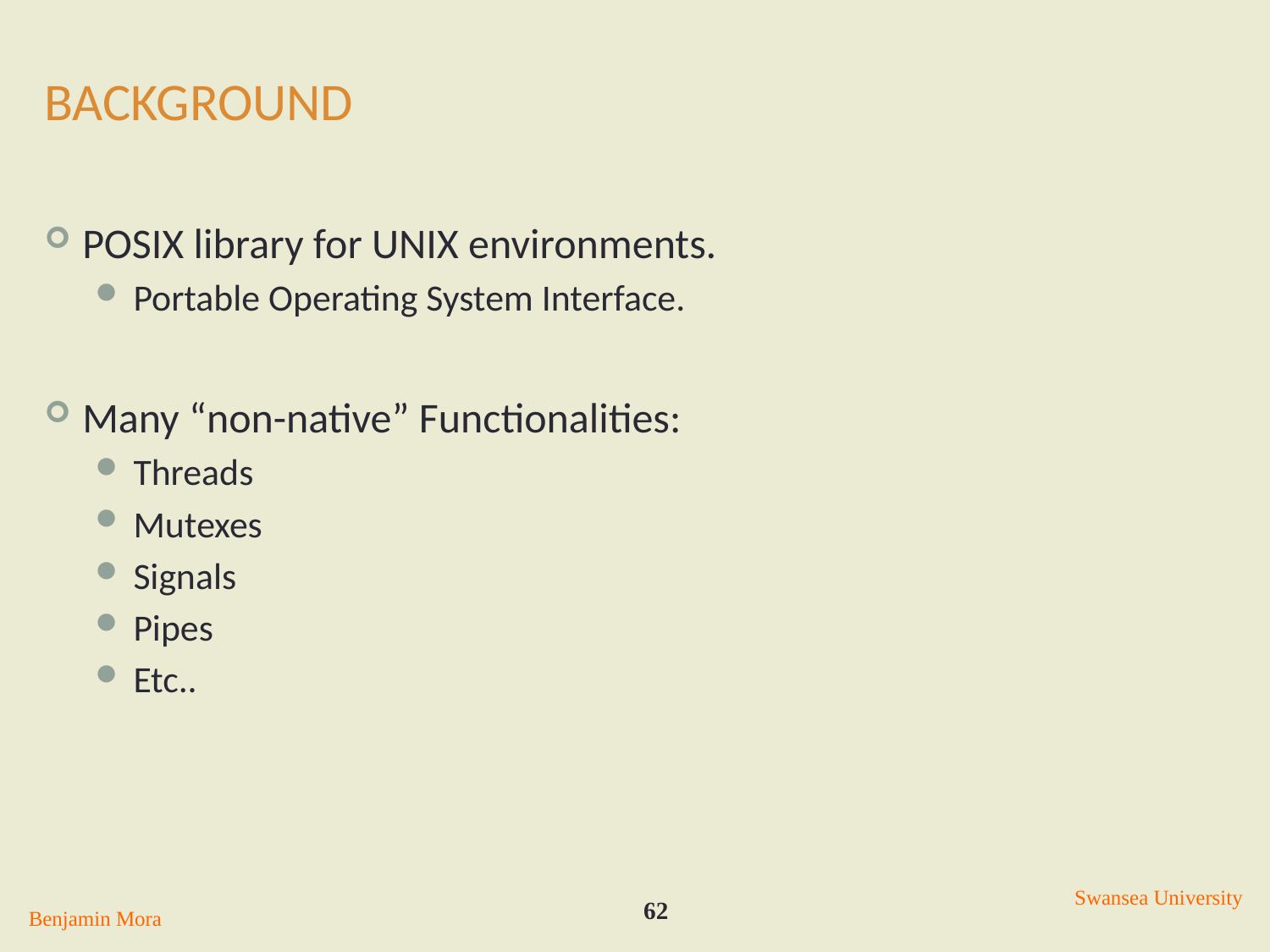

# Background

POSIX library for UNIX environments.
Portable Operating System Interface.

Many “non-native” Functionalities:
Threads
Mutexes
Signals
Pipes
Etc..
Swansea University
62
Benjamin Mora